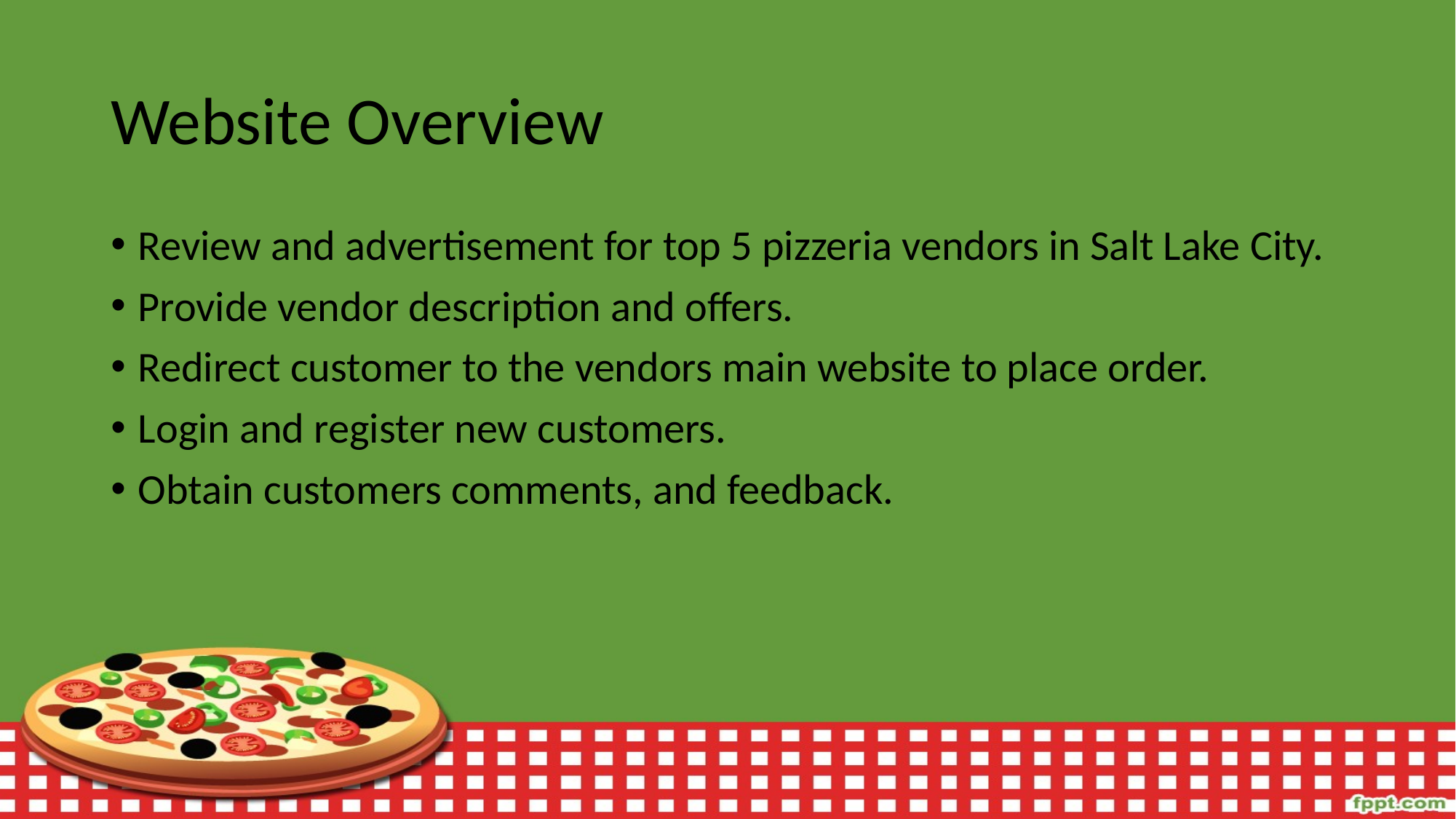

# Website Overview
Review and advertisement for top 5 pizzeria vendors in Salt Lake City.
Provide vendor description and offers.
Redirect customer to the vendors main website to place order.
Login and register new customers.
Obtain customers comments, and feedback.